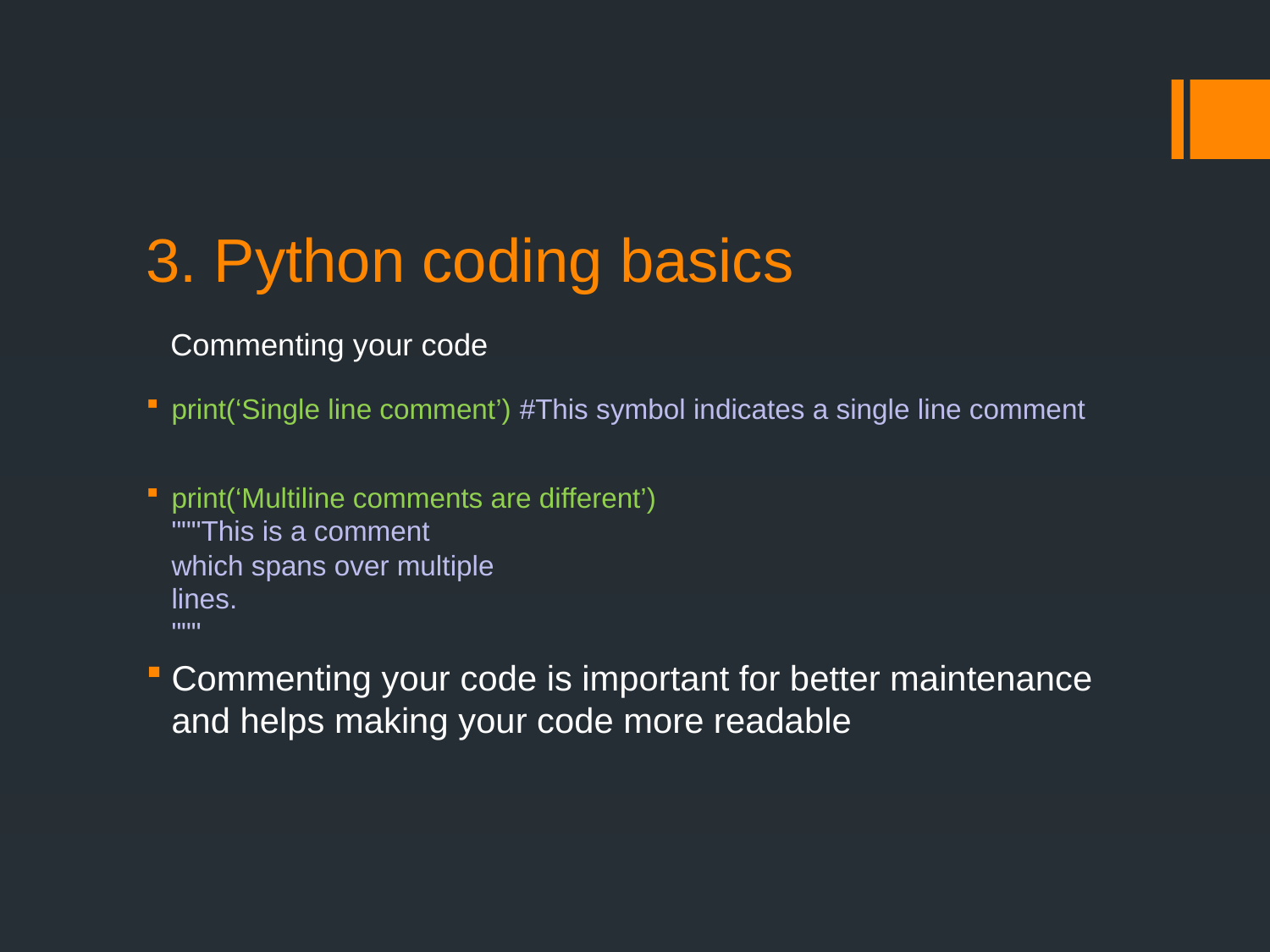

# 3. Python coding basics Commenting your code
print(‘Single line comment’) #This symbol indicates a single line comment

print(‘Multiline comments are different’)
"""This is a comment
which spans over multiple
lines.
"""
Commenting your code is important for better maintenance
and helps making your code more readable